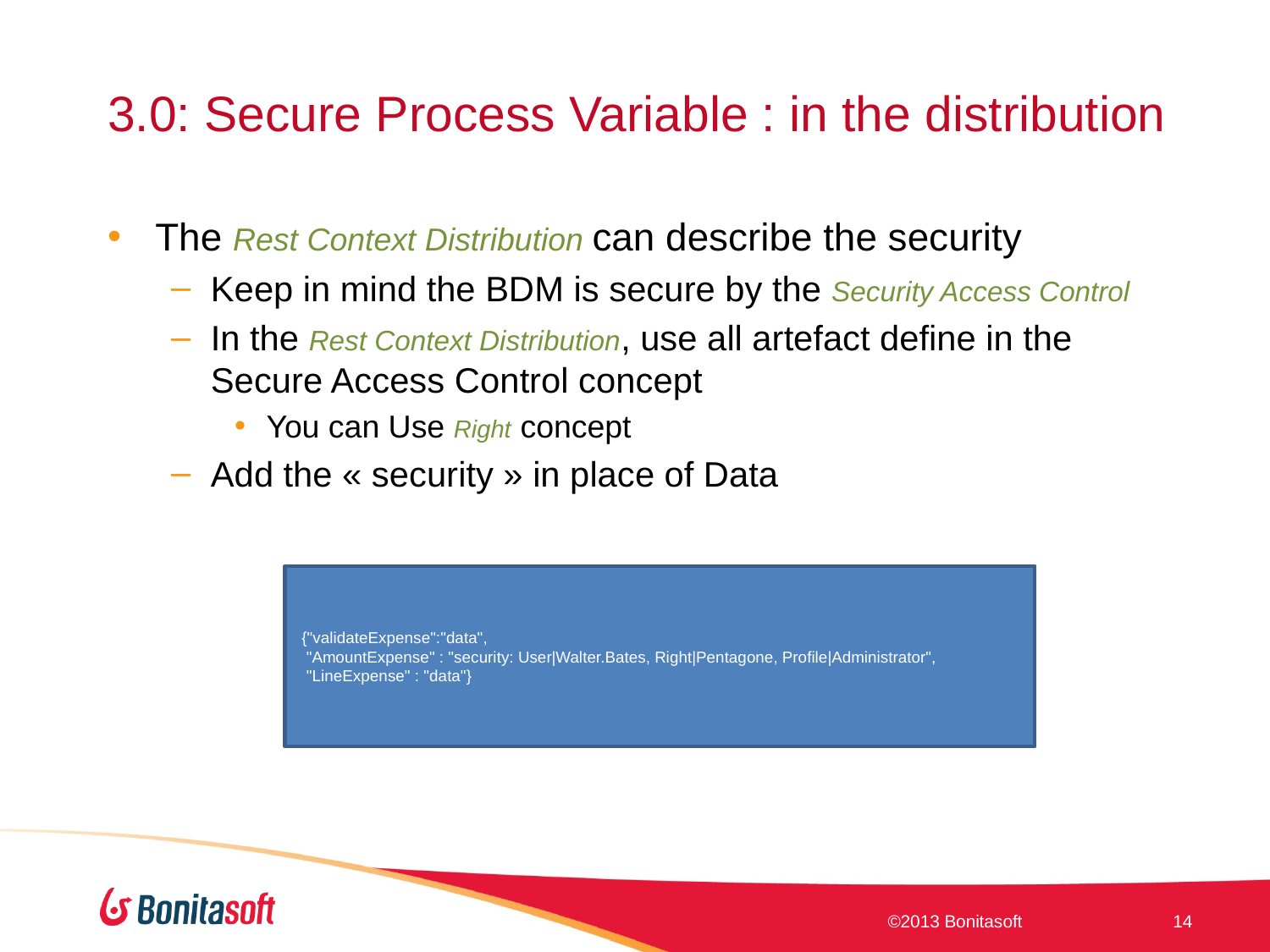

# 3.0: Secure Process Variable : in the distribution
The Rest Context Distribution can describe the security
Keep in mind the BDM is secure by the Security Access Control
In the Rest Context Distribution, use all artefact define in the Secure Access Control concept
You can Use Right concept
Add the « security » in place of Data

 {"validateExpense":"data",
  "AmountExpense" : "security: User|Walter.Bates, Right|Pentagone, Profile|Administrator",
  "LineExpense" : "data"}
©2013 Bonitasoft
14